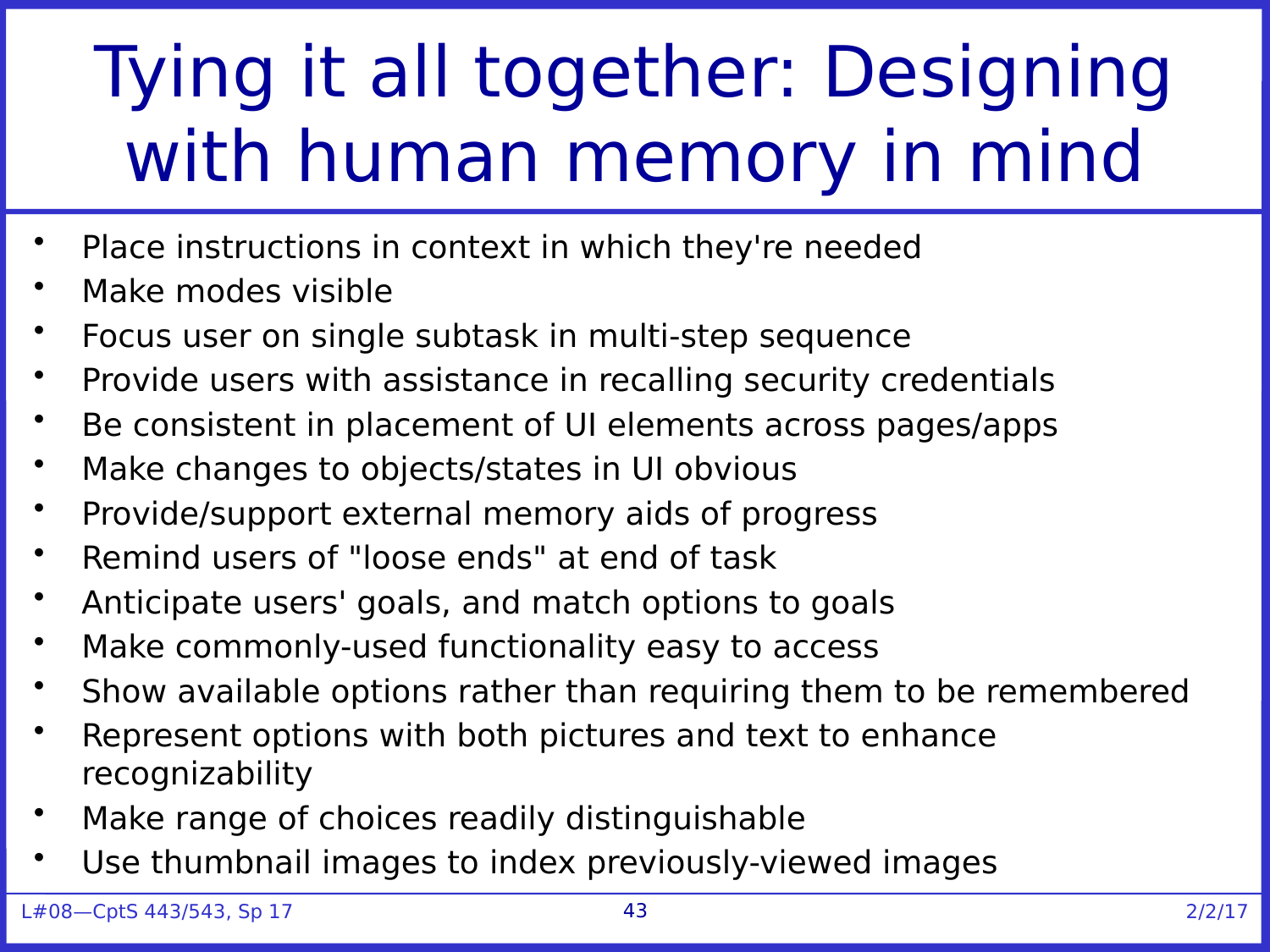

# Tying it all together: Designing with human memory in mind
Place instructions in context in which they're needed
Make modes visible
Focus user on single subtask in multi-step sequence
Provide users with assistance in recalling security credentials
Be consistent in placement of UI elements across pages/apps
Make changes to objects/states in UI obvious
Provide/support external memory aids of progress
Remind users of "loose ends" at end of task
Anticipate users' goals, and match options to goals
Make commonly-used functionality easy to access
Show available options rather than requiring them to be remembered
Represent options with both pictures and text to enhance recognizability
Make range of choices readily distinguishable
Use thumbnail images to index previously-viewed images

43